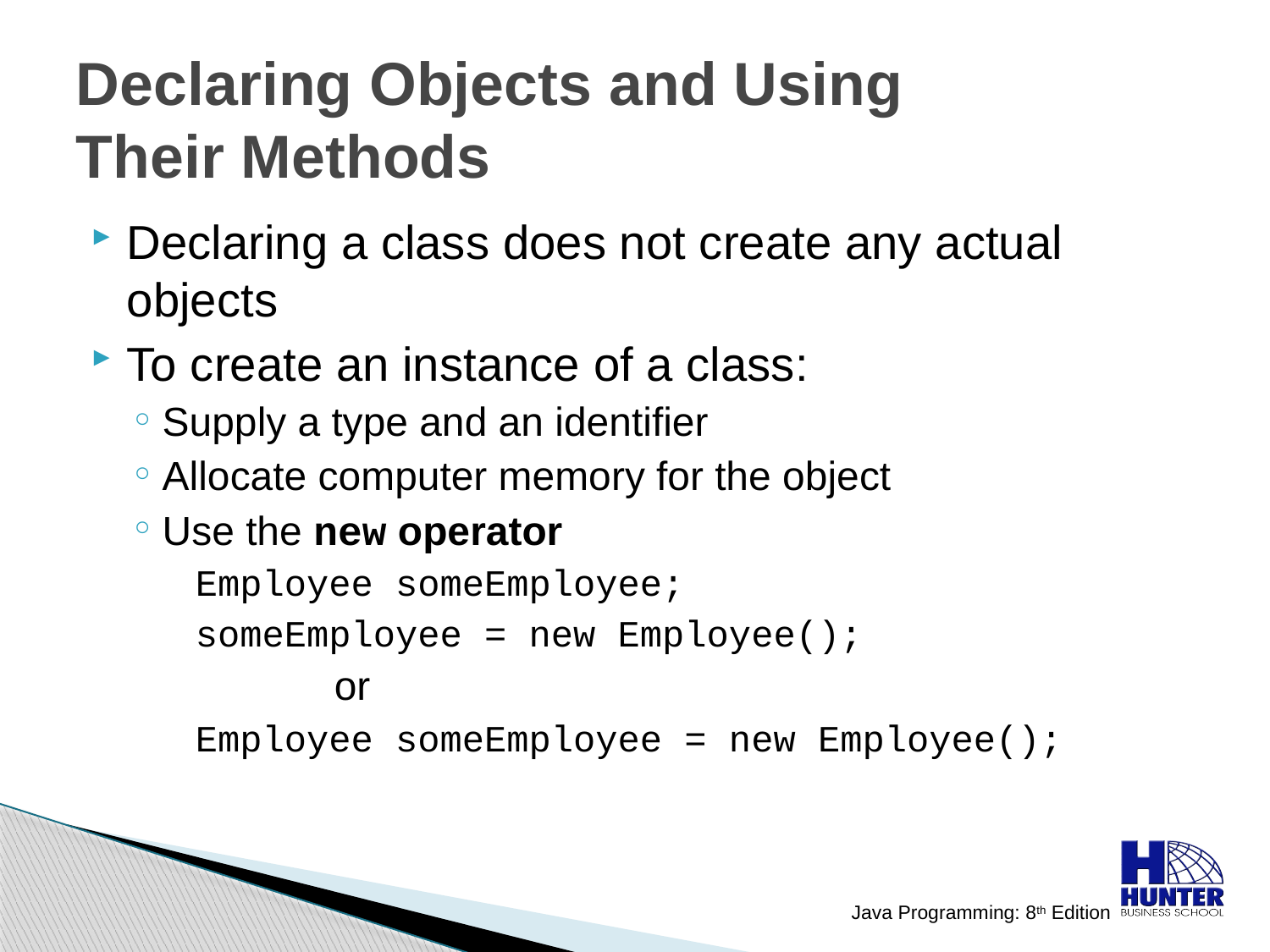

# Declaring Objects and Using Their Methods
Declaring a class does not create any actual objects
To create an instance of a class:
Supply a type and an identifier
Allocate computer memory for the object
Use the new operator
	Employee someEmployee;
	someEmployee = new Employee();
		    or
	Employee someEmployee = new Employee();